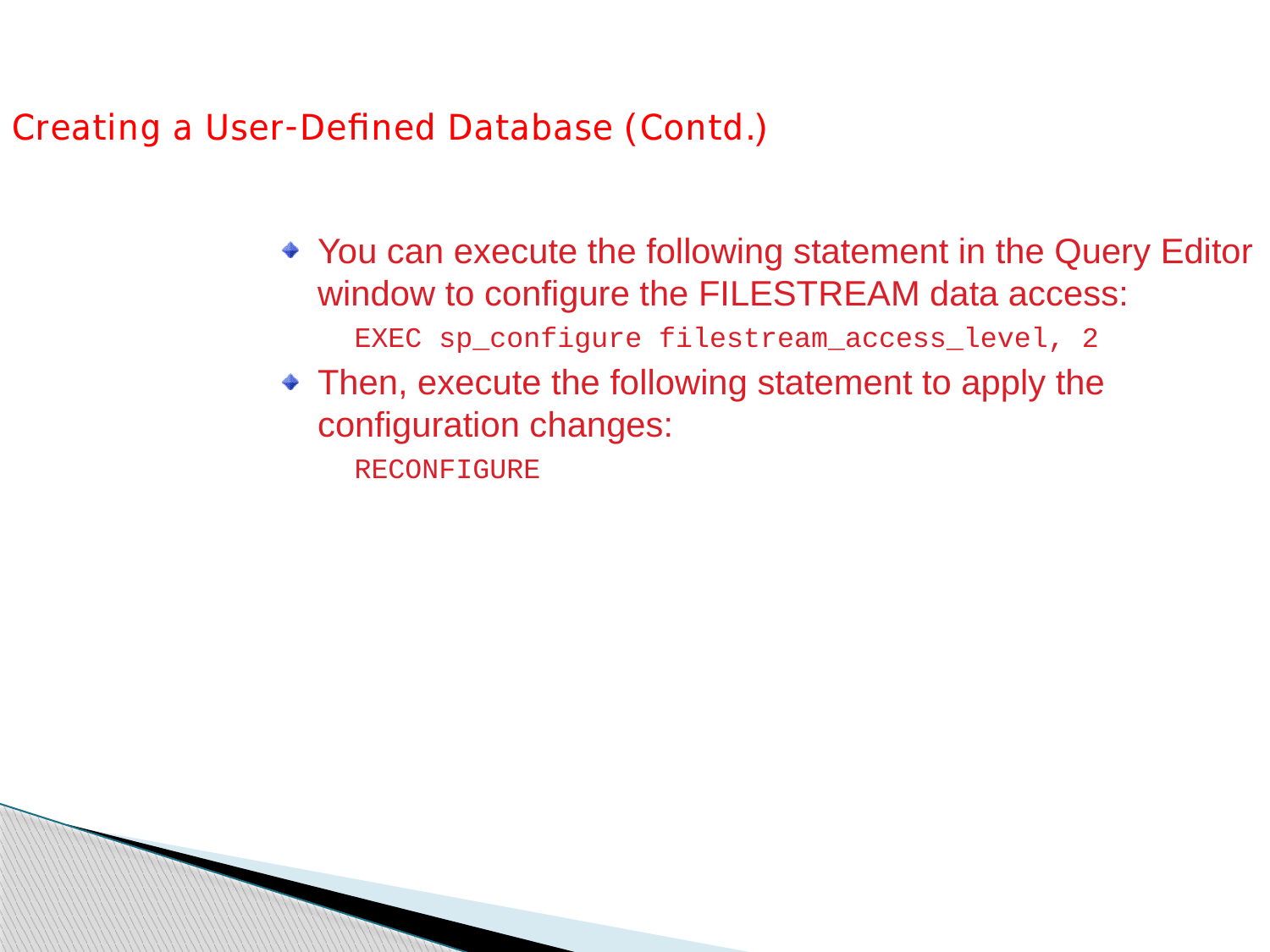

Creating a User-Defined Database (Contd.)
You can execute the following statement in the Query Editor window to configure the FILESTREAM data access:
EXEC sp_configure filestream_access_level, 2
Then, execute the following statement to apply the configuration changes:
RECONFIGURE